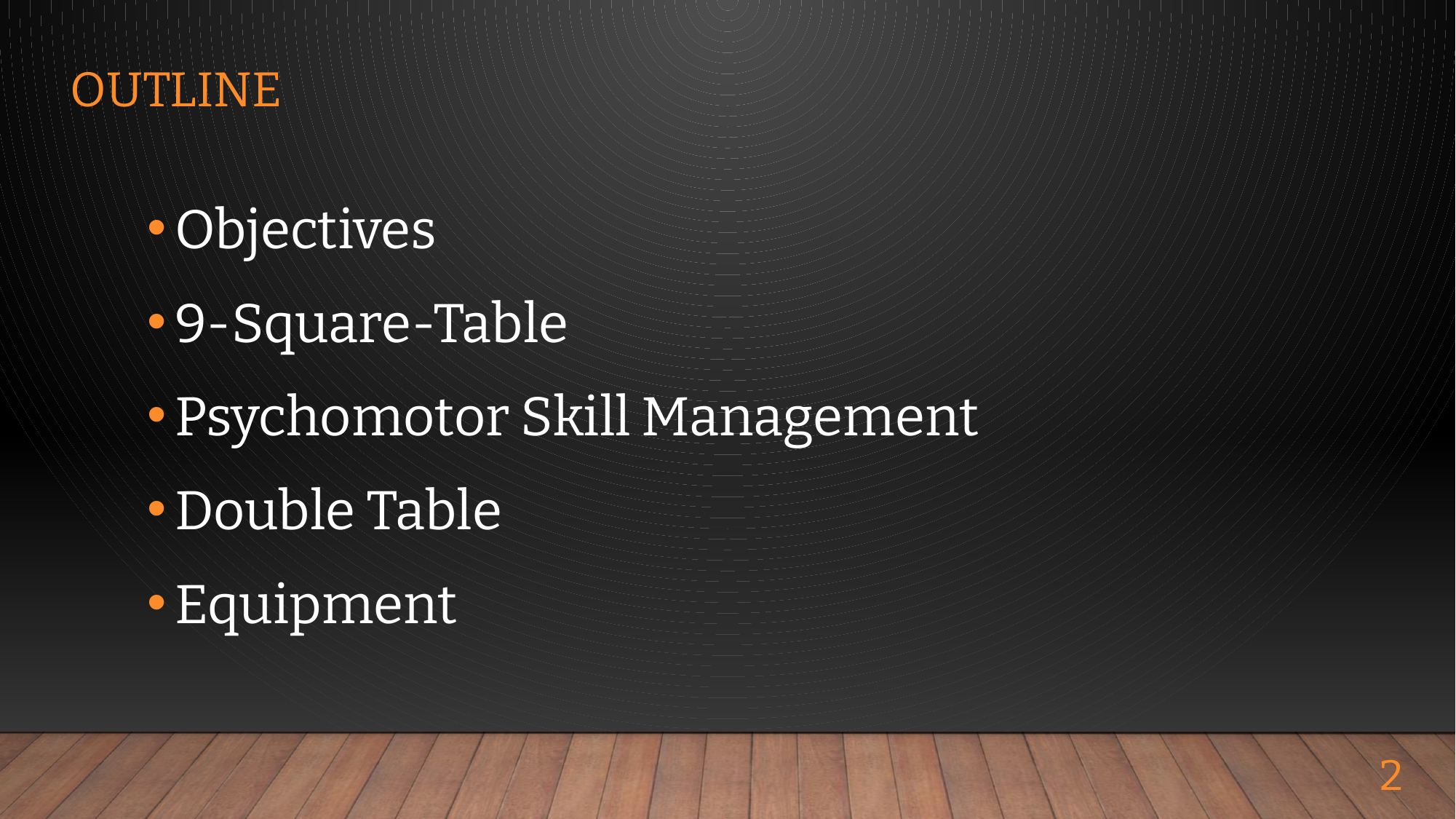

# Outline
Objectives
9-Square-Table
Psychomotor Skill Management
Double Table
Equipment

2